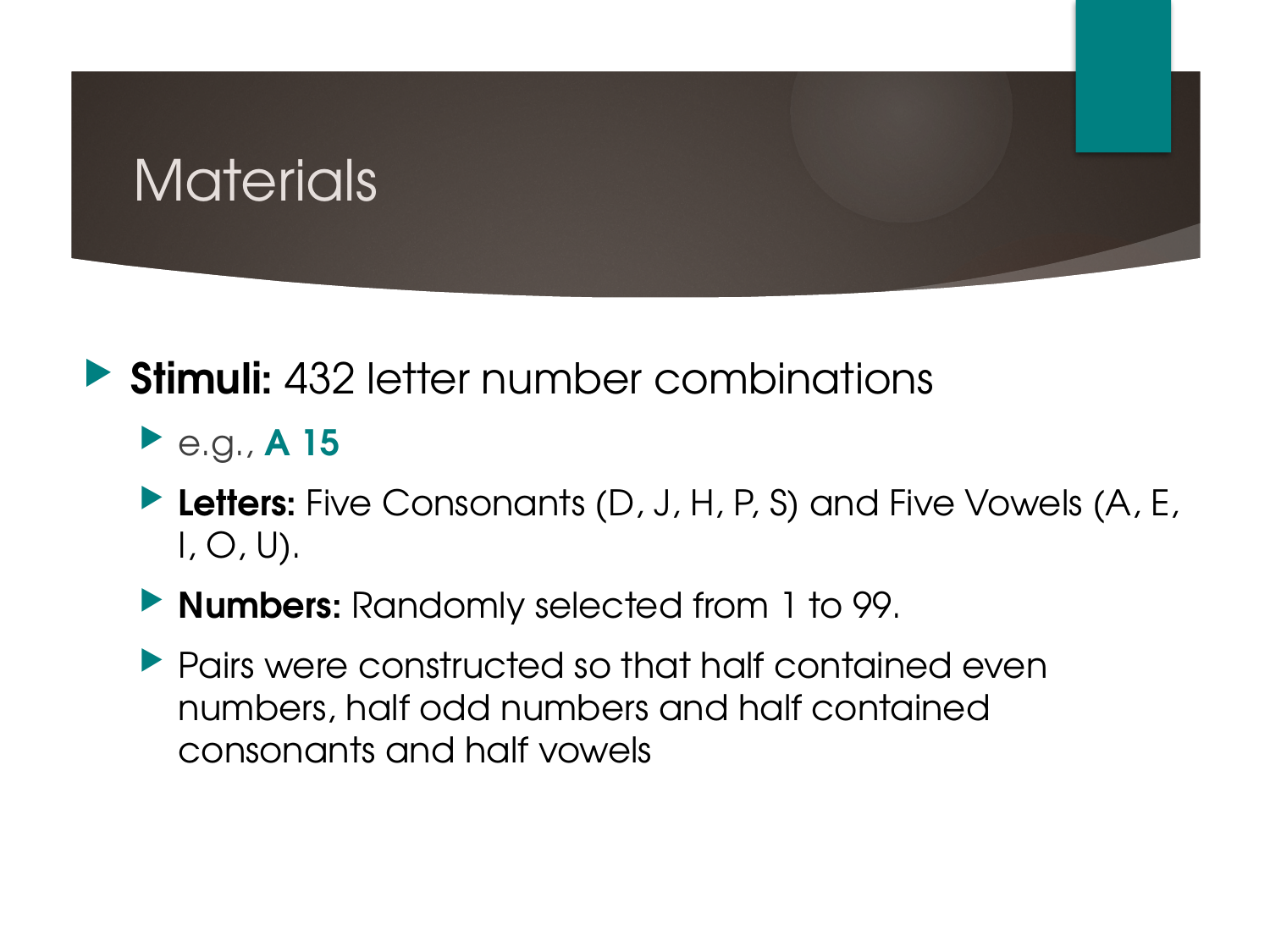

# Materials
Stimuli: 432 letter number combinations
e.g., A 15
Letters: Five Consonants (D, J, H, P, S) and Five Vowels (A, E, I, O, U).
Numbers: Randomly selected from 1 to 99.
Pairs were constructed so that half contained even numbers, half odd numbers and half contained consonants and half vowels